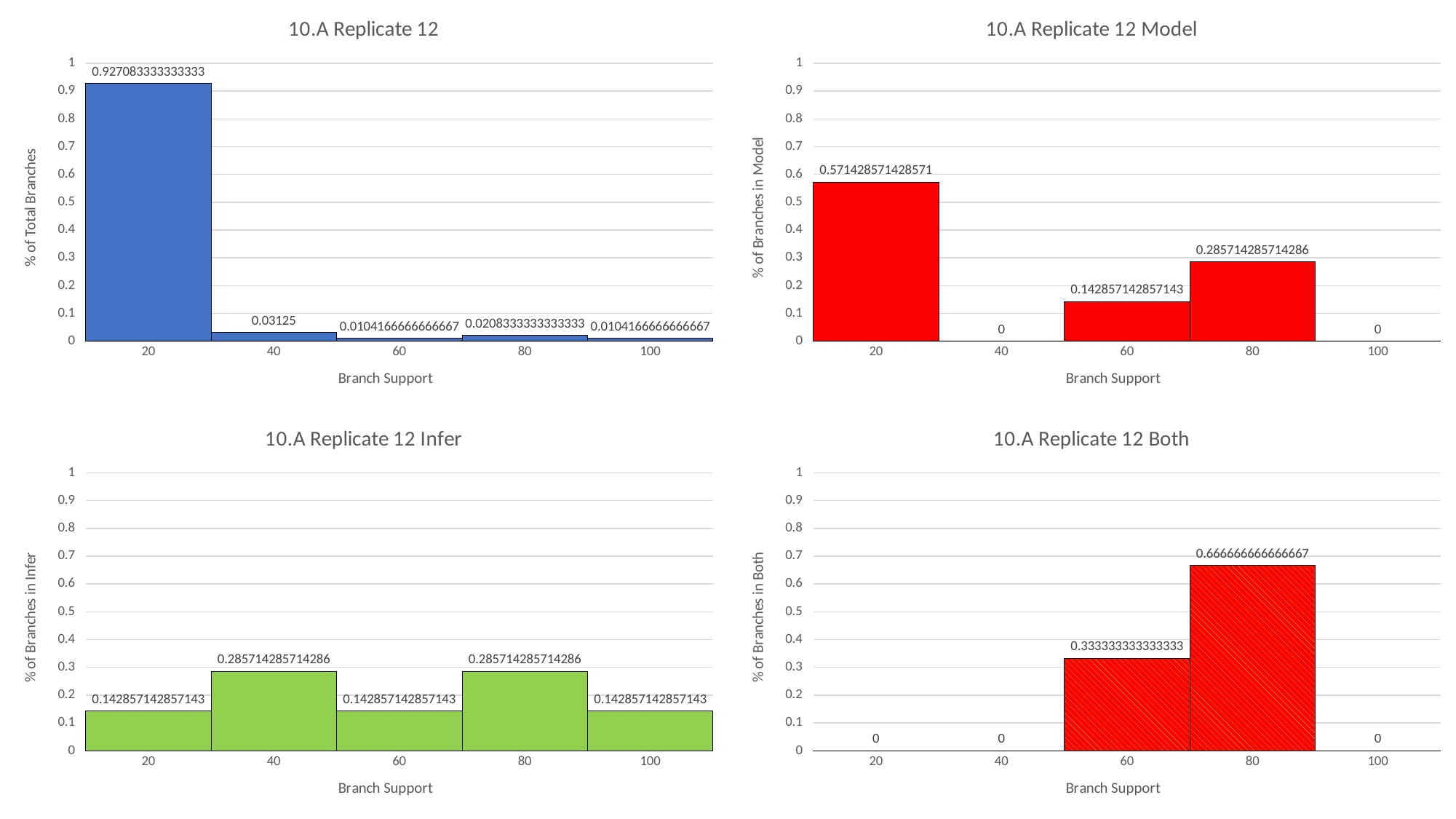

### Chart: 10.A Replicate 12

| Category |  |
|---|---|
| 20 | 0.9270833333333334 |
| 40 | 0.03125 |
| 60 | 0.010416666666666666 |
| 80 | 0.020833333333333332 |
| 100 | 0.010416666666666666 |

### Chart: 10.A Replicate 12 Model

| Category |  |
|---|---|
| 20 | 0.5714285714285714 |
| 40 | 0.0 |
| 60 | 0.14285714285714285 |
| 80 | 0.2857142857142857 |
| 100 | 0.0 |

### Chart: 10.A Replicate 12 Both

| Category |  |
|---|---|
| 20 | 0.0 |
| 40 | 0.0 |
| 60 | 0.3333333333333333 |
| 80 | 0.6666666666666666 |
| 100 | 0.0 |

### Chart: 10.A Replicate 12 Infer

| Category |  |
|---|---|
| 20 | 0.14285714285714285 |
| 40 | 0.2857142857142857 |
| 60 | 0.14285714285714285 |
| 80 | 0.2857142857142857 |
| 100 | 0.14285714285714285 |